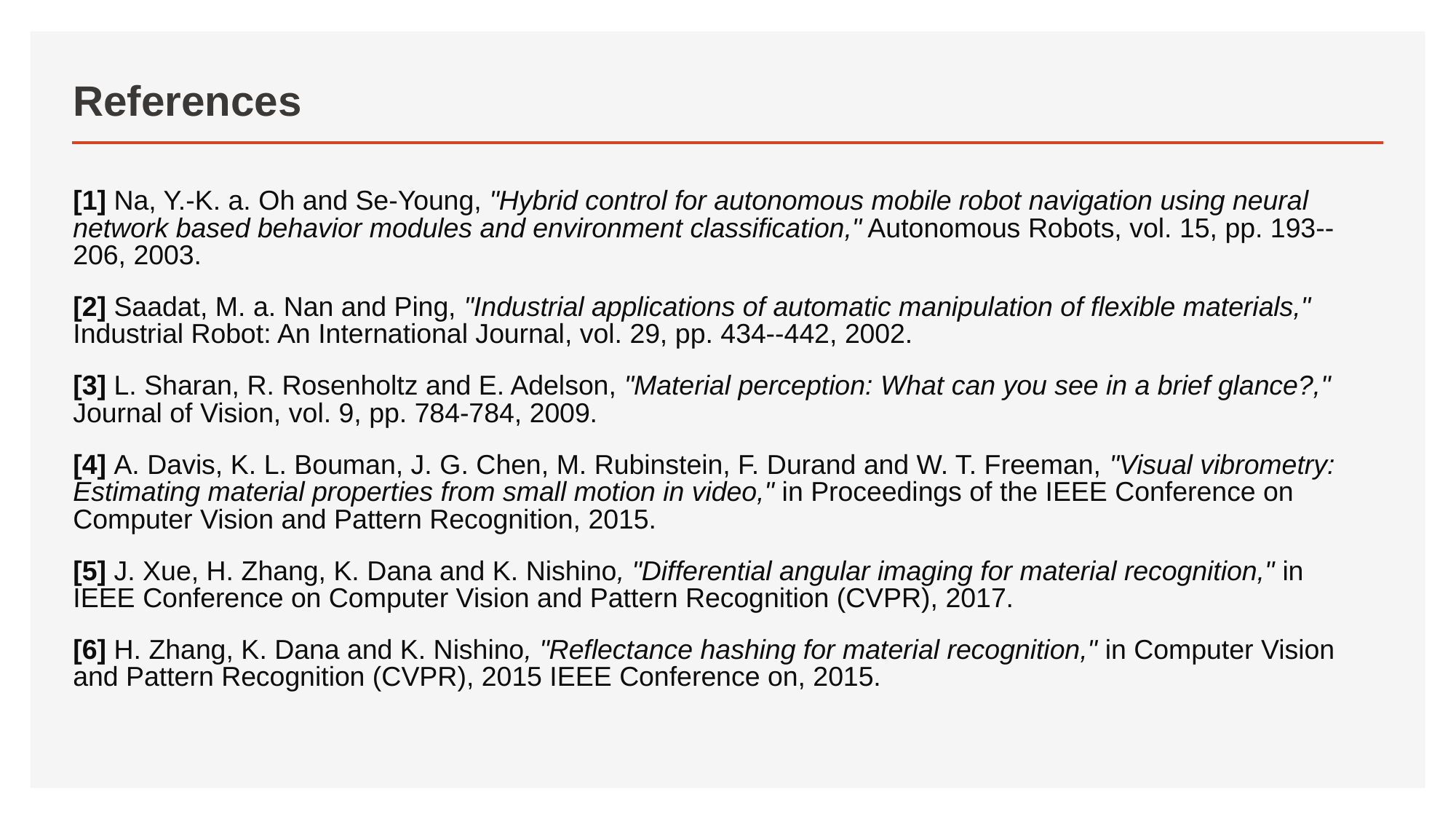

# References
[1] Na, Y.-K. a. Oh and Se-Young, "Hybrid control for autonomous mobile robot navigation using neural network based behavior modules and environment classification," Autonomous Robots, vol. 15, pp. 193--206, 2003.
[2] Saadat, M. a. Nan and Ping, "Industrial applications of automatic manipulation of flexible materials," Industrial Robot: An International Journal, vol. 29, pp. 434--442, 2002.
[3] L. Sharan, R. Rosenholtz and E. Adelson, "Material perception: What can you see in a brief glance?," Journal of Vision, vol. 9, pp. 784-784, 2009.
[4] A. Davis, K. L. Bouman, J. G. Chen, M. Rubinstein, F. Durand and W. T. Freeman, "Visual vibrometry: Estimating material properties from small motion in video," in Proceedings of the IEEE Conference on Computer Vision and Pattern Recognition, 2015.
[5] J. Xue, H. Zhang, K. Dana and K. Nishino, "Differential angular imaging for material recognition," in IEEE Conference on Computer Vision and Pattern Recognition (CVPR), 2017.
[6] H. Zhang, K. Dana and K. Nishino, "Reflectance hashing for material recognition," in Computer Vision and Pattern Recognition (CVPR), 2015 IEEE Conference on, 2015.